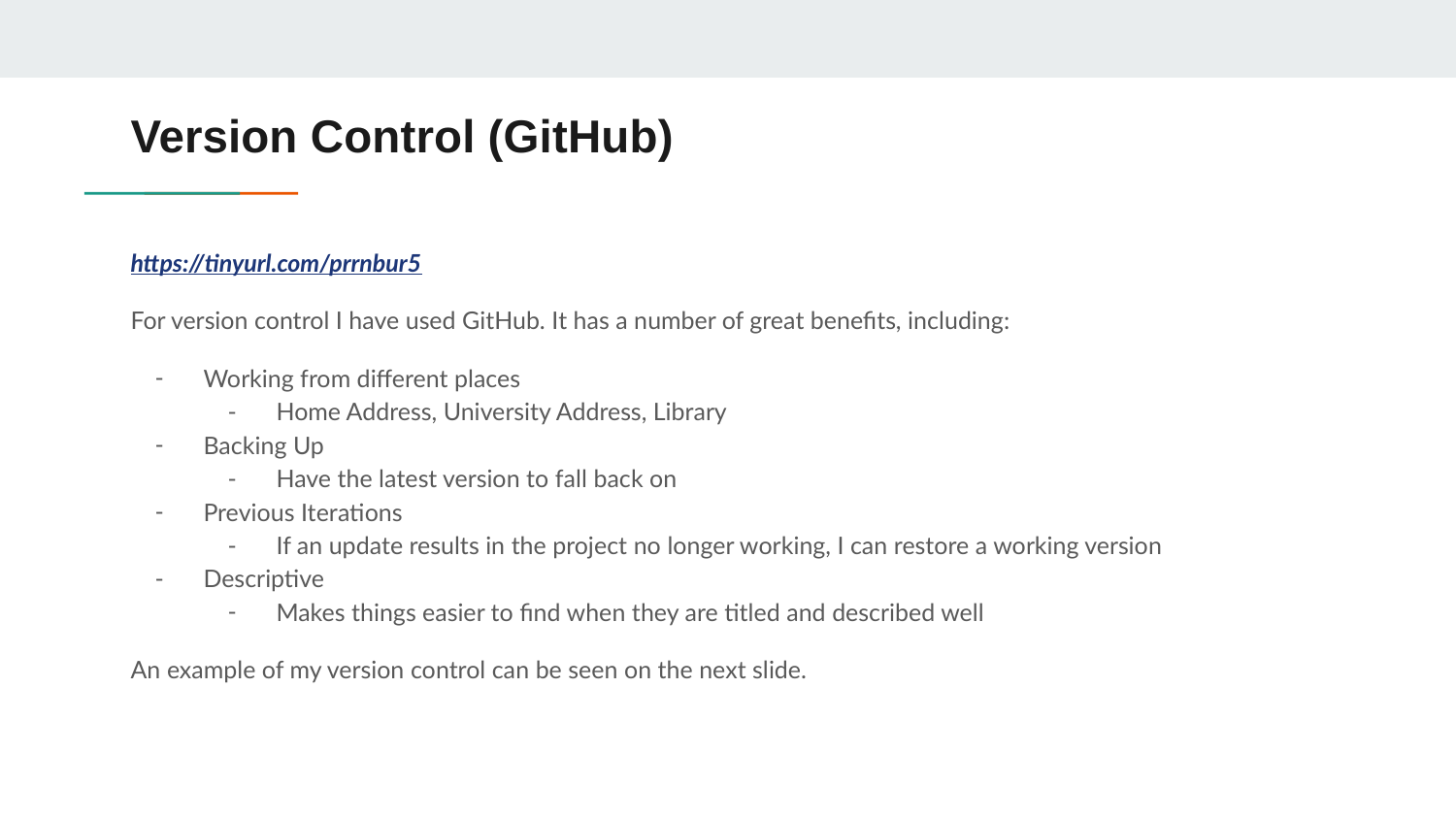

# Version Control (GitHub)
https://tinyurl.com/prrnbur5
For version control I have used GitHub. It has a number of great benefits, including:
Working from different places
Home Address, University Address, Library
Backing Up
Have the latest version to fall back on
Previous Iterations
If an update results in the project no longer working, I can restore a working version
Descriptive
Makes things easier to find when they are titled and described well
An example of my version control can be seen on the next slide.